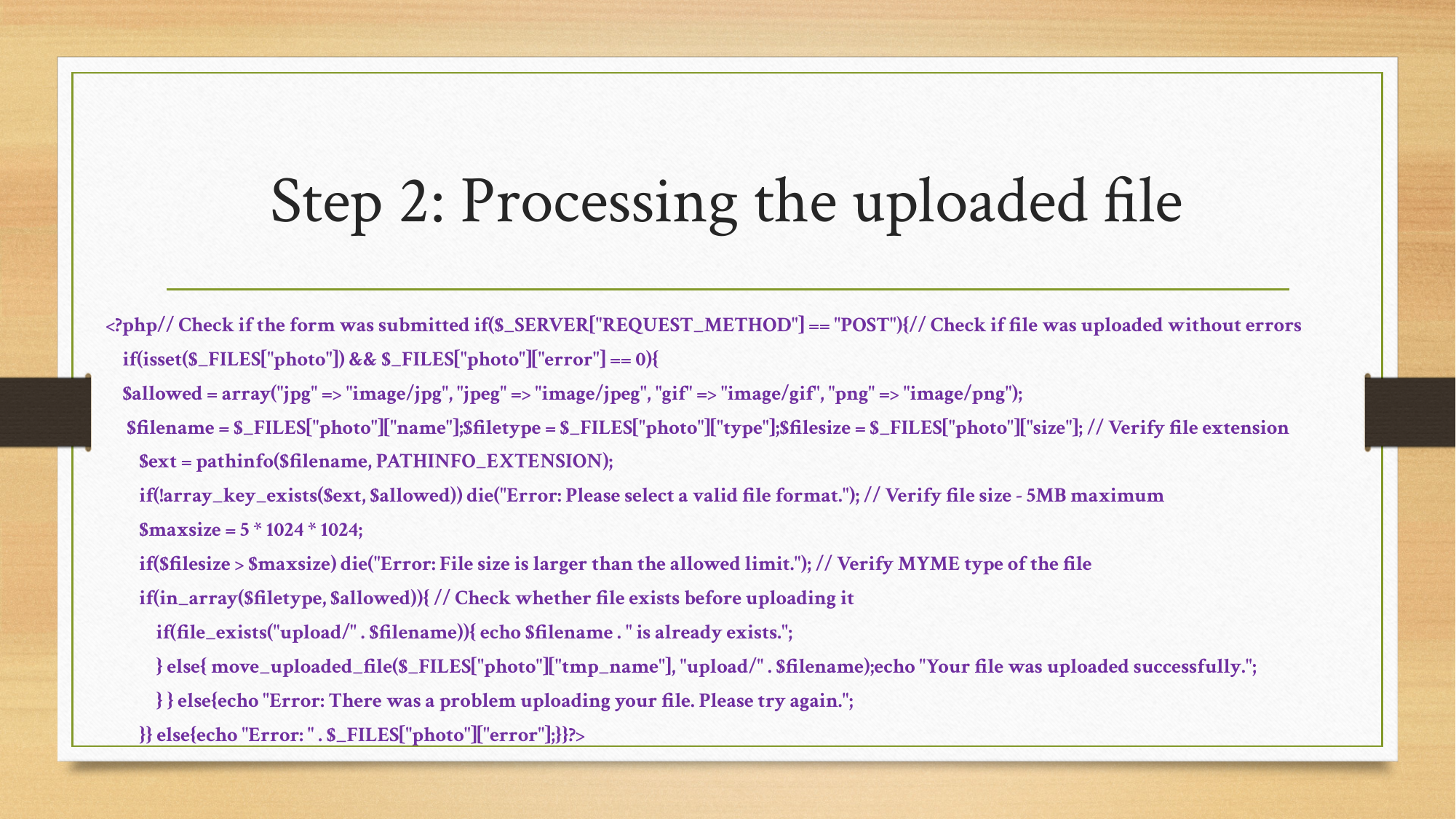

# Step 2: Processing the uploaded file
<?php// Check if the form was submitted if($_SERVER["REQUEST_METHOD"] == "POST"){// Check if file was uploaded without errors
    if(isset($_FILES["photo"]) && $_FILES["photo"]["error"] == 0){
    $allowed = array("jpg" => "image/jpg", "jpeg" => "image/jpeg", "gif" => "image/gif", "png" => "image/png");
     $filename = $_FILES["photo"]["name"];$filetype = $_FILES["photo"]["type"];$filesize = $_FILES["photo"]["size"]; // Verify file extension
        $ext = pathinfo($filename, PATHINFO_EXTENSION);
        if(!array_key_exists($ext, $allowed)) die("Error: Please select a valid file format."); // Verify file size - 5MB maximum
        $maxsize = 5 * 1024 * 1024;
        if($filesize > $maxsize) die("Error: File size is larger than the allowed limit."); // Verify MYME type of the file
        if(in_array($filetype, $allowed)){ // Check whether file exists before uploading it
            if(file_exists("upload/" . $filename)){ echo $filename . " is already exists.";
            } else{ move_uploaded_file($_FILES["photo"]["tmp_name"], "upload/" . $filename);echo "Your file was uploaded successfully.";
            } } else{echo "Error: There was a problem uploading your file. Please try again.";
        }} else{echo "Error: " . $_FILES["photo"]["error"];}}?>